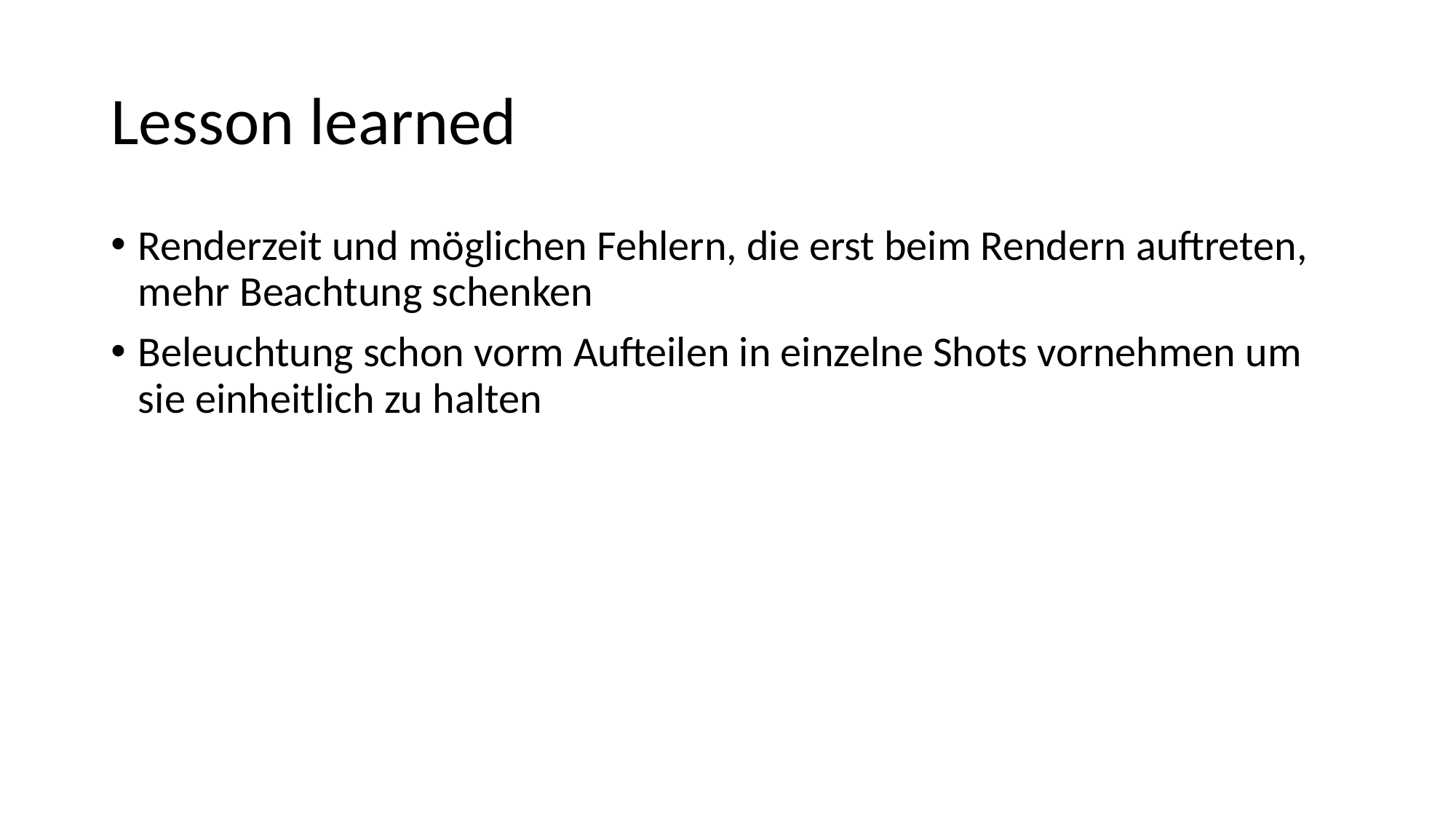

# Lesson learned
Renderzeit und möglichen Fehlern, die erst beim Rendern auftreten, mehr Beachtung schenken
Beleuchtung schon vorm Aufteilen in einzelne Shots vornehmen um sie einheitlich zu halten